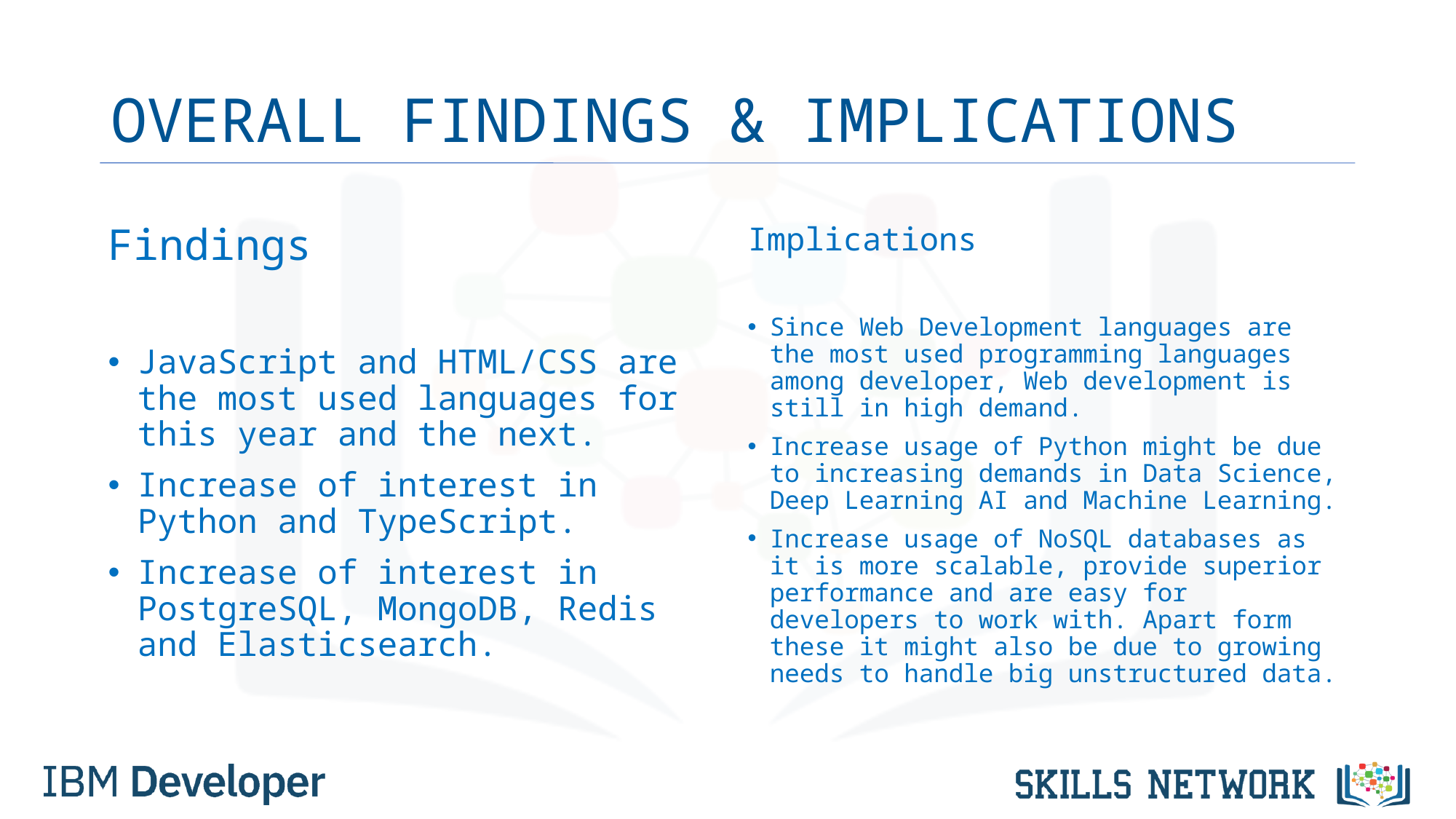

# OVERALL FINDINGS & IMPLICATIONS
Findings

JavaScript and HTML/CSS are the most used languages for this year and the next.
Increase of interest in Python and TypeScript.
Increase of interest in PostgreSQL, MongoDB, Redis and Elasticsearch.
Implications

Since Web Development languages are the most used programming languages among developer, Web development is still in high demand.
Increase usage of Python might be due to increasing demands in Data Science, Deep Learning AI and Machine Learning.
Increase usage of NoSQL databases as it is more scalable, provide superior performance and are easy for developers to work with. Apart form these it might also be due to growing needs to handle big unstructured data.